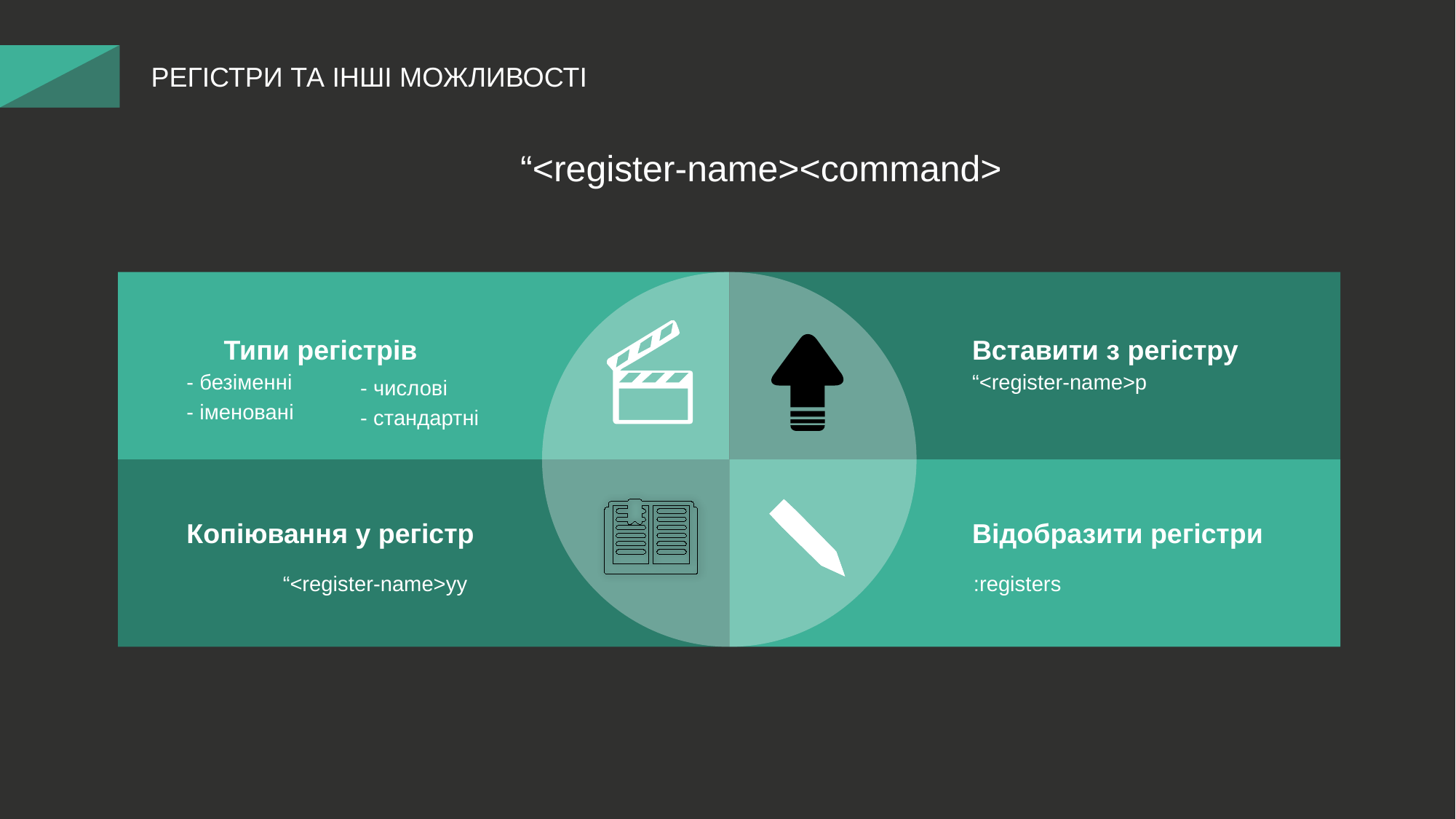

РЕГІСТРИ ТА ІНШІ МОЖЛИВОСТІ
“<register-name><command>

Типи регістрів

Вставити з регістру
“<register-name>p
- безіменні
- іменовані
- числові
- стандартні

Копіювання у регістр
Відобразити регістри
“<register-name>yy
:registers